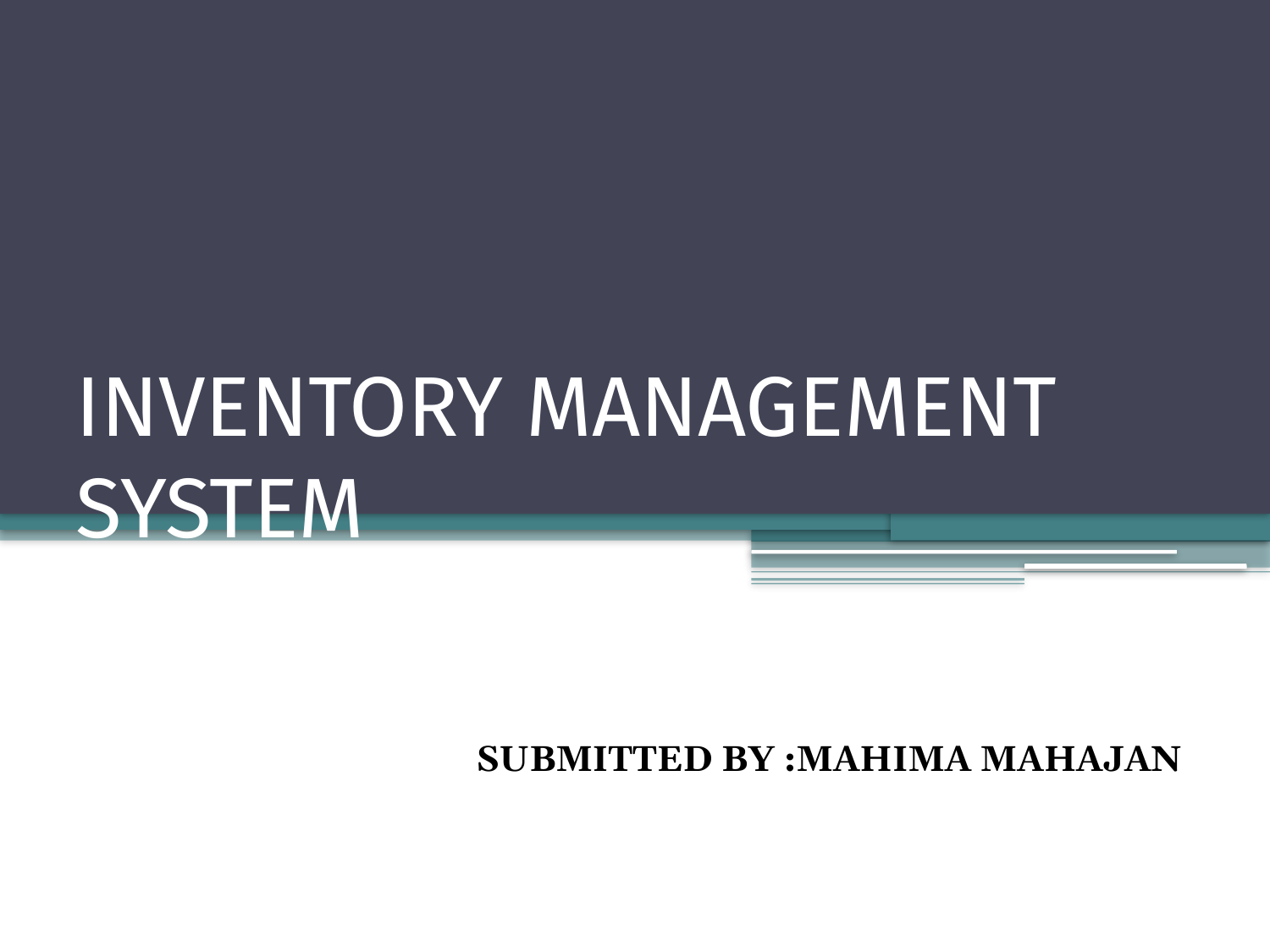

# INVENTORY MANAGEMENT SYSTEM
SUBMITTED BY :MAHIMA MAHAJAN